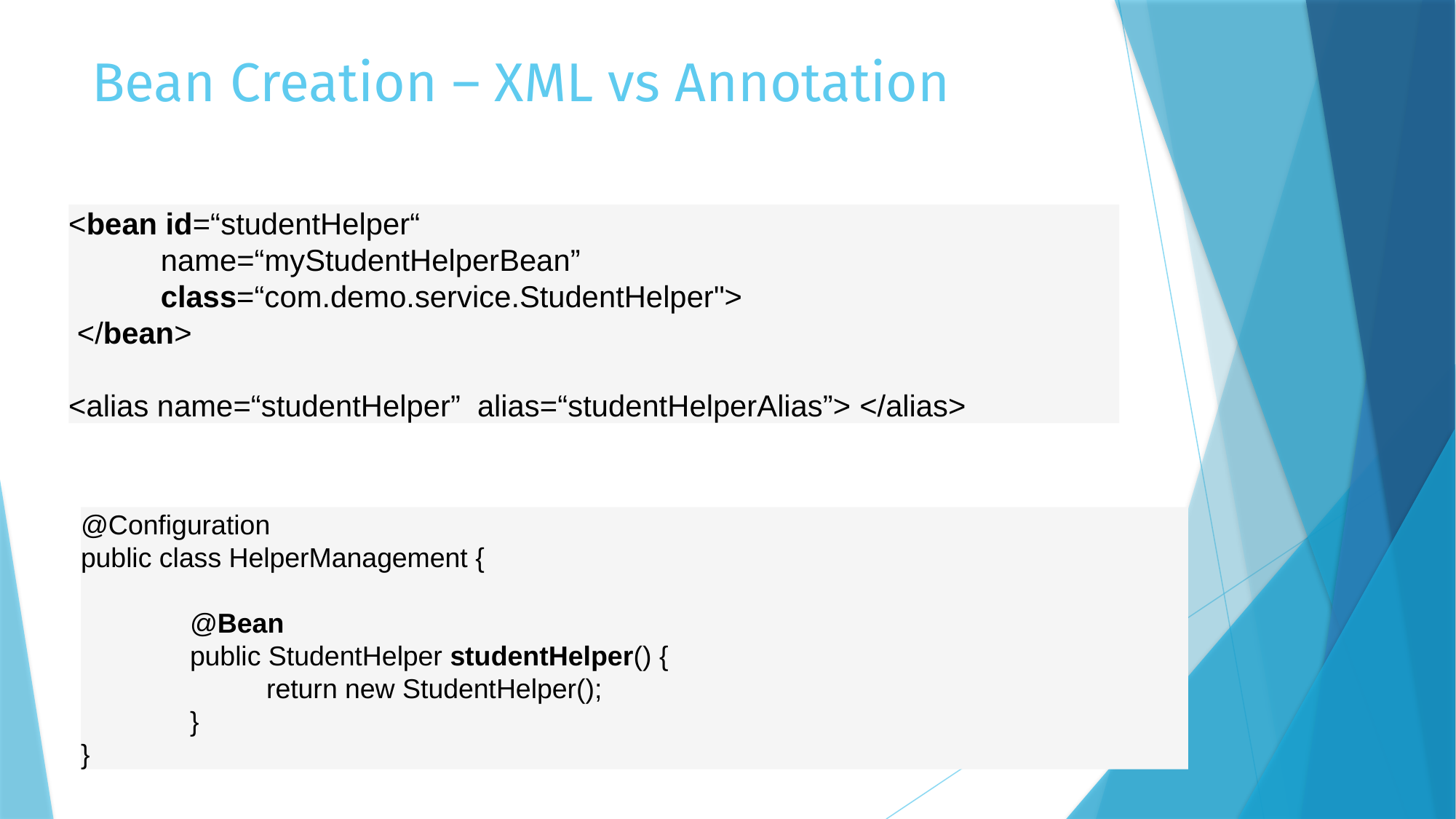

# Bean Creation – XML vs Annotation
<bean id=“studentHelper“
           name=“myStudentHelperBean”
           class=“com.demo.service.StudentHelper">
 </bean>

<alias name=“studentHelper”  alias=“studentHelperAlias”> </alias>
@Configuration
public class HelperManagement {

	@Bean
	public StudentHelper studentHelper() {
	          return new StudentHelper();
	}
}